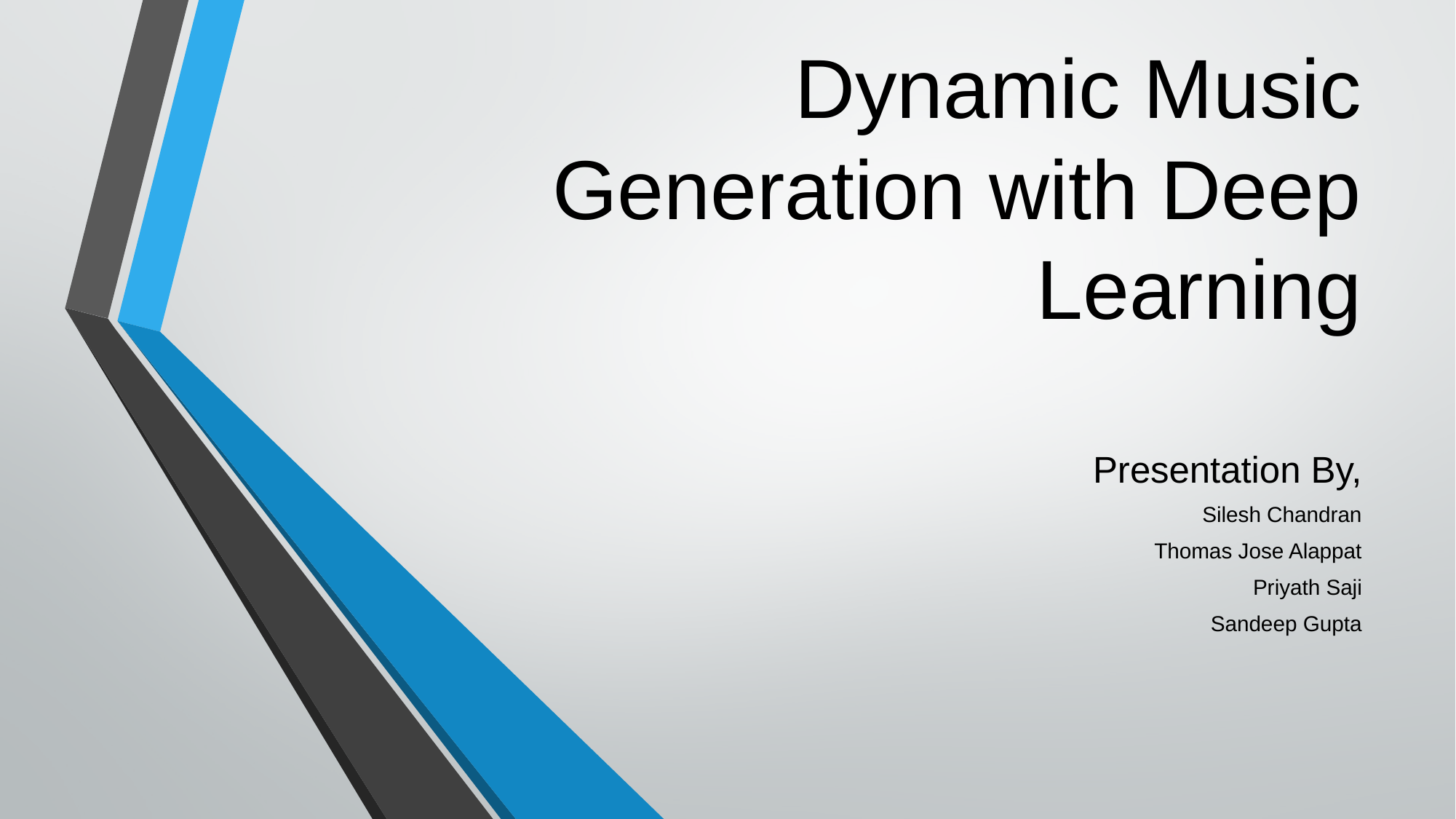

# Dynamic Music Generation with Deep Learning
Presentation By,
Silesh Chandran
Thomas Jose Alappat
Priyath Saji
Sandeep Gupta